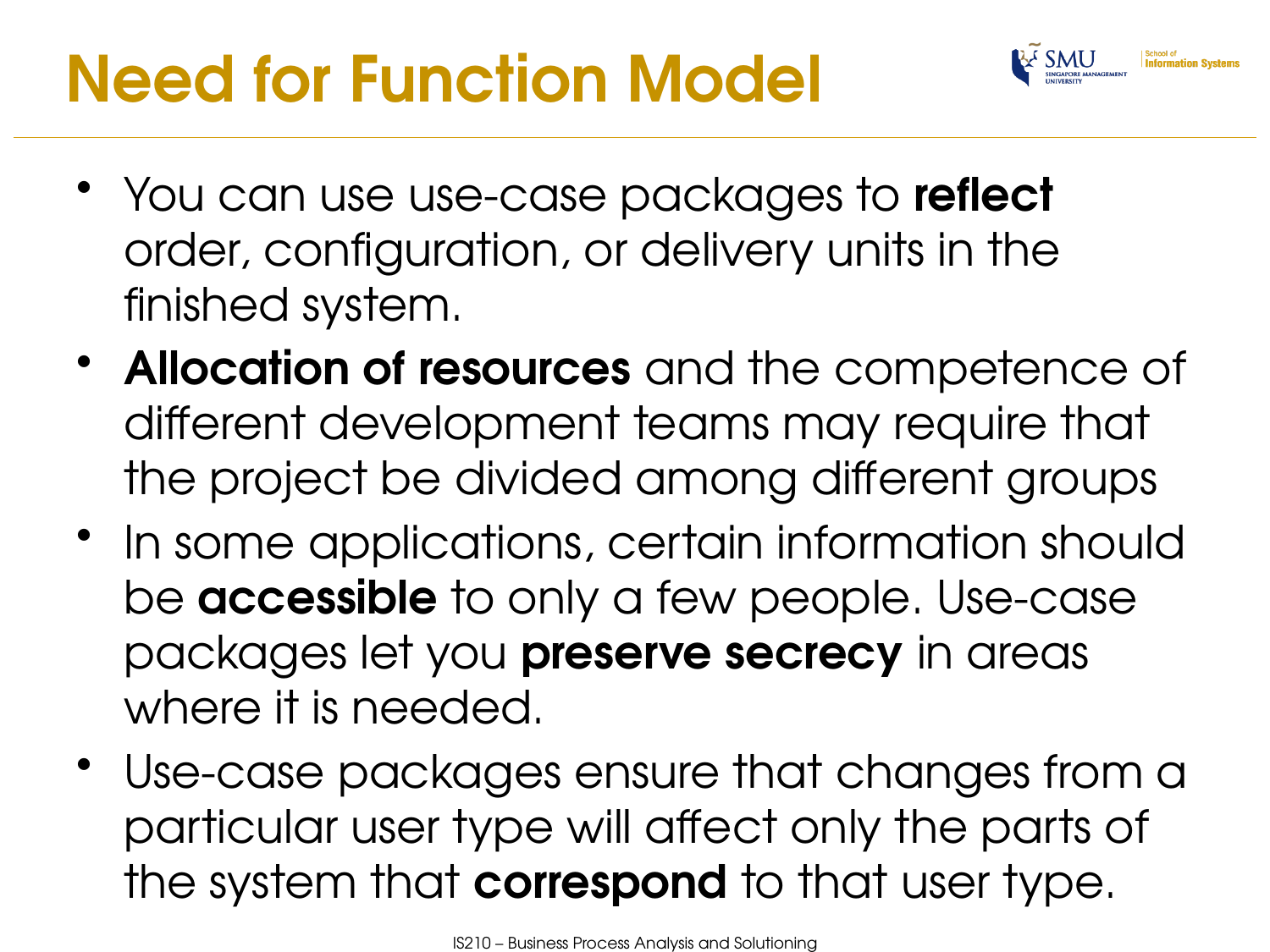

# Need for Function Model
You can use use-case packages to reflect order, configuration, or delivery units in the finished system.
Allocation of resources and the competence of different development teams may require that the project be divided among different groups
In some applications, certain information should be accessible to only a few people. Use-case packages let you preserve secrecy in areas where it is needed.
Use-case packages ensure that changes from a particular user type will affect only the parts of the system that correspond to that user type.